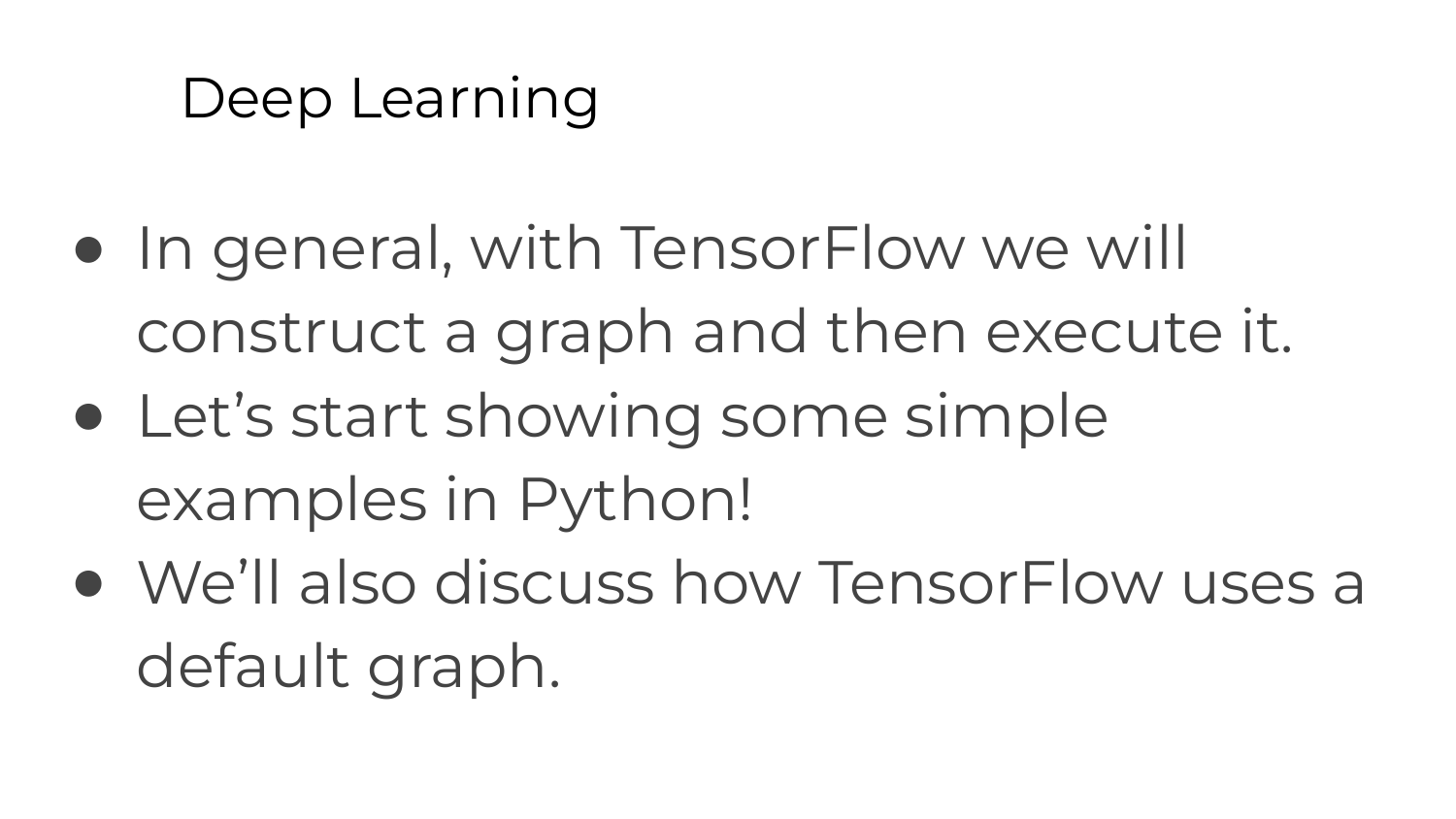

Deep Learning
In general, with TensorFlow we will construct a graph and then execute it.
Let’s start showing some simple examples in Python!
We’ll also discuss how TensorFlow uses a default graph.